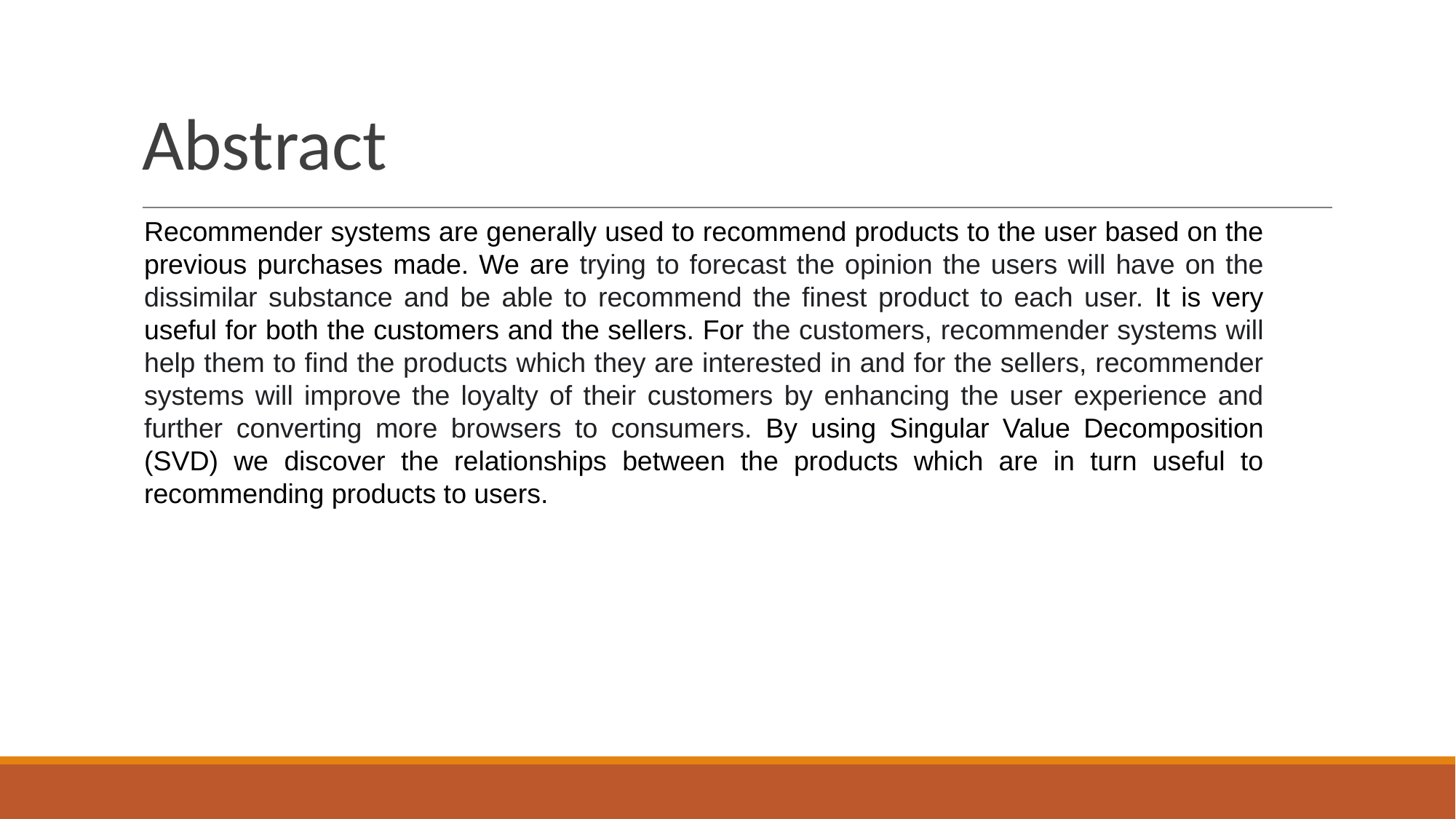

# Abstract
Recommender systems are generally used to recommend products to the user based on the previous purchases made. We are trying to forecast the opinion the users will have on the dissimilar substance and be able to recommend the finest product to each user. It is very useful for both the customers and the sellers. For the customers, recommender systems will help them to find the products which they are interested in and for the sellers, recommender systems will improve the loyalty of their customers by enhancing the user experience and further converting more browsers to consumers. By using Singular Value Decomposition (SVD) we discover the relationships between the products which are in turn useful to recommending products to users.